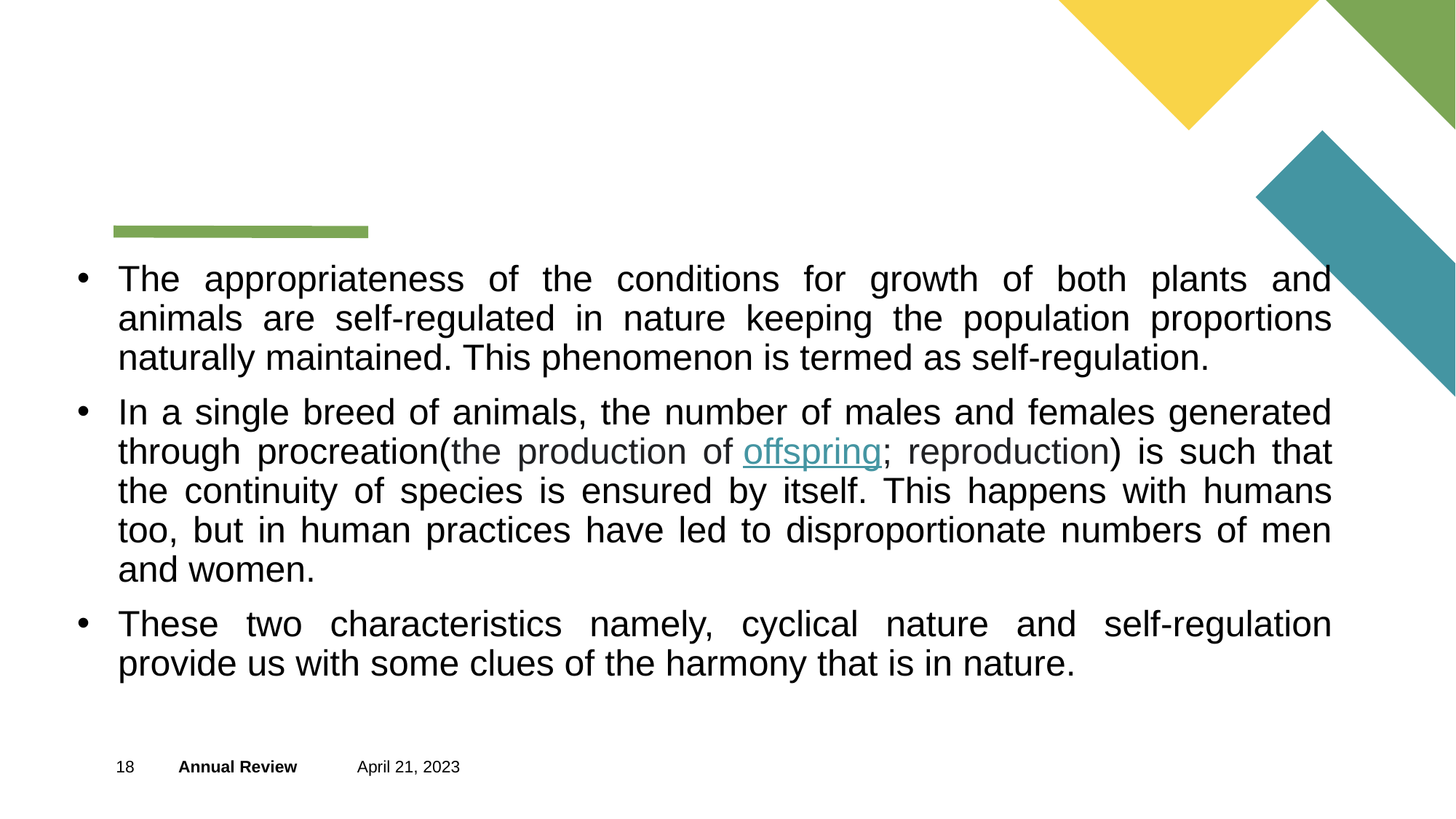

with some clues of the harmony that is in nature.

The appropriateness of the conditions for growth of both plants and animals are self-regulated in nature keeping the population proportions naturally maintained. This phenomenon is termed as self-regulation.
In a single breed of animals, the number of males and females generated through procreation(the production of offspring; reproduction) is such that the continuity of species is ensured by itself. This happens with humans too, but in human practices have led to disproportionate numbers of men and women.
These two characteristics namely, cyclical nature and self-regulation provide us with some clues of the harmony that is in nature.
18
Annual Review
April 21, 2023